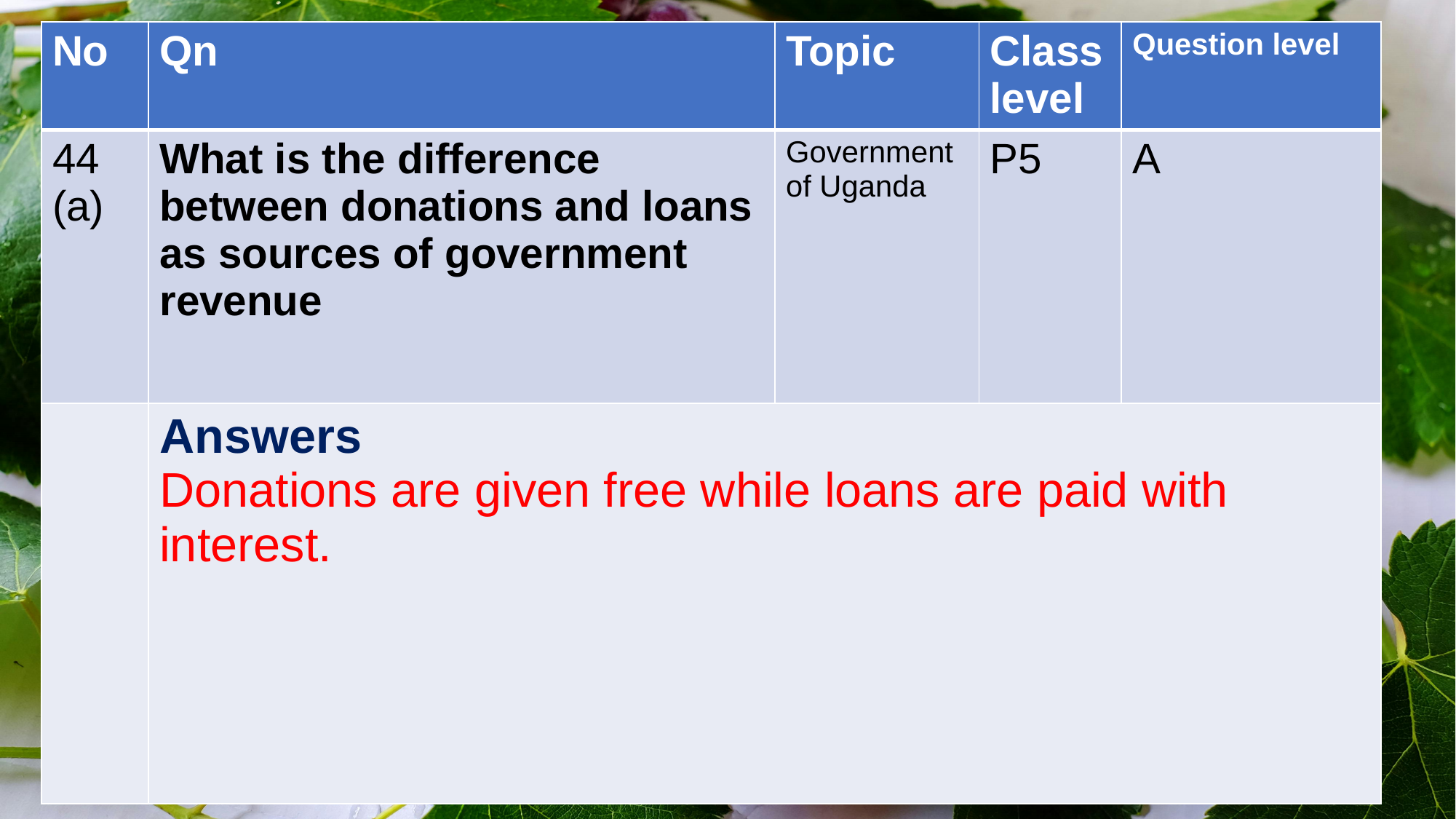

| No | Qn | Topic | Class level | Question level |
| --- | --- | --- | --- | --- |
| 44 (a) | What is the difference between donations and loans as sources of government revenue | Government of Uganda | P5 | A |
|  | Answers Donations are given free while loans are paid with interest. |  |  |  |
SST WORKSHOP - KABOJJA JUNIOR SCHOOL